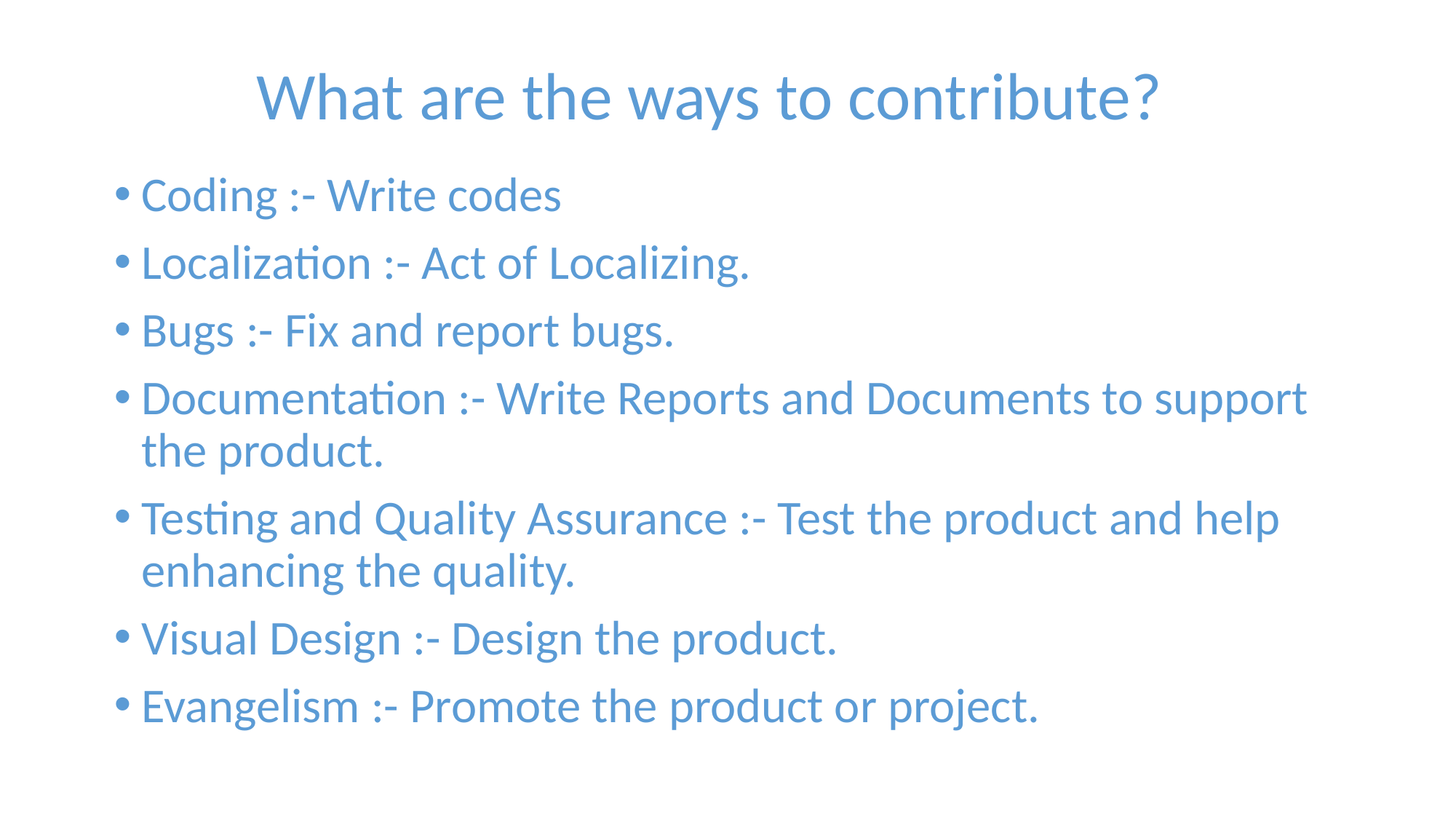

# What are the ways to contribute?
Coding :- Write codes
Localization :- Act of Localizing.
Bugs :- Fix and report bugs.
Documentation :- Write Reports and Documents to support the product.
Testing and Quality Assurance :- Test the product and help enhancing the quality.
Visual Design :- Design the product.
Evangelism :- Promote the product or project.